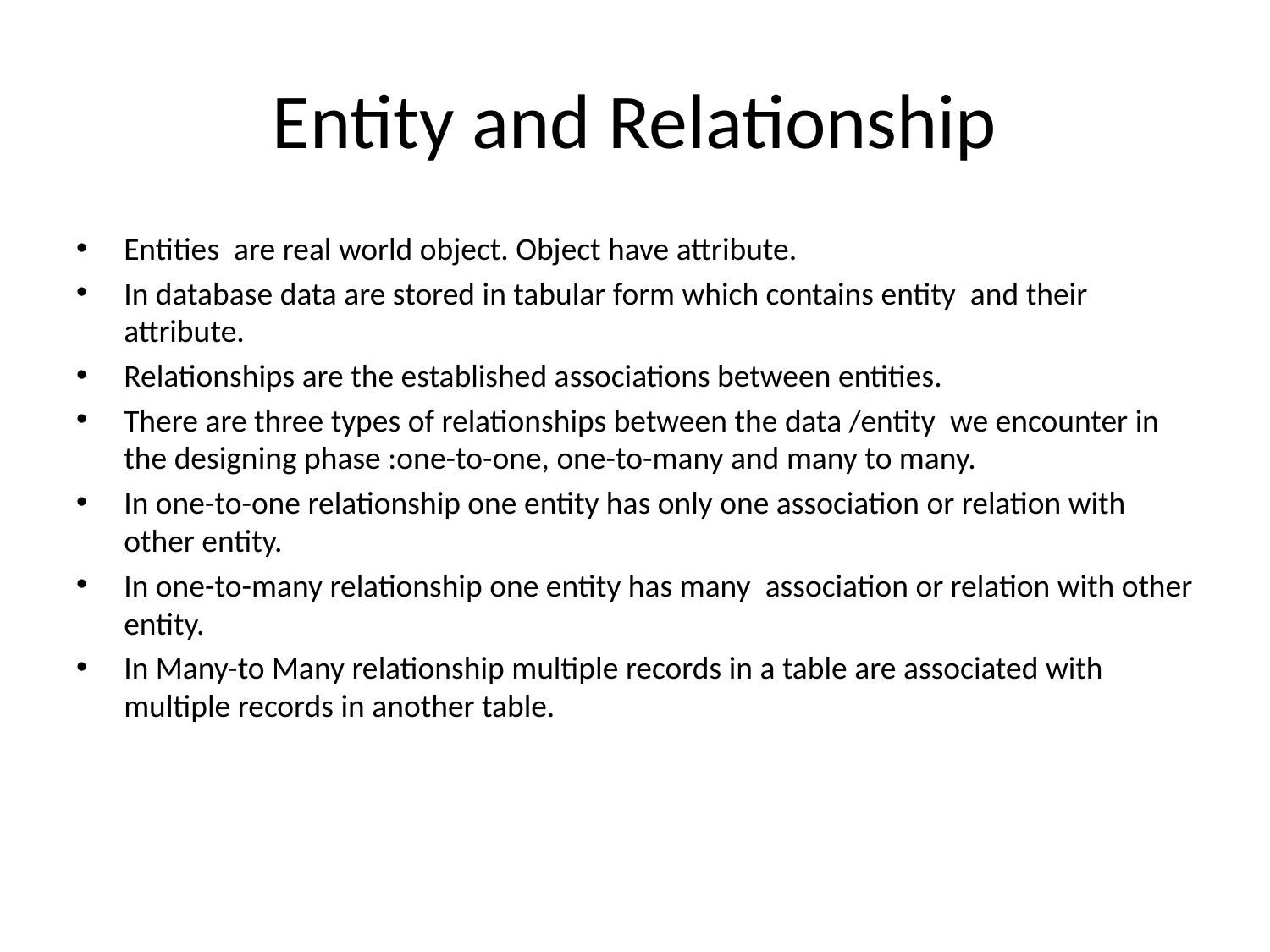

# Entity and Relationship
Entities  are real world object. Object have attribute.
In database data are stored in tabular form which contains entity  and their attribute.
Relationships are the established associations between entities.
There are three types of relationships between the data /entity  we encounter in the designing phase :one-to-one, one-to-many and many to many.
In one-to-one relationship one entity has only one association or relation with other entity.
In one-to-many relationship one entity has many  association or relation with other entity.
In Many-to Many relationship multiple records in a table are associated with multiple records in another table.